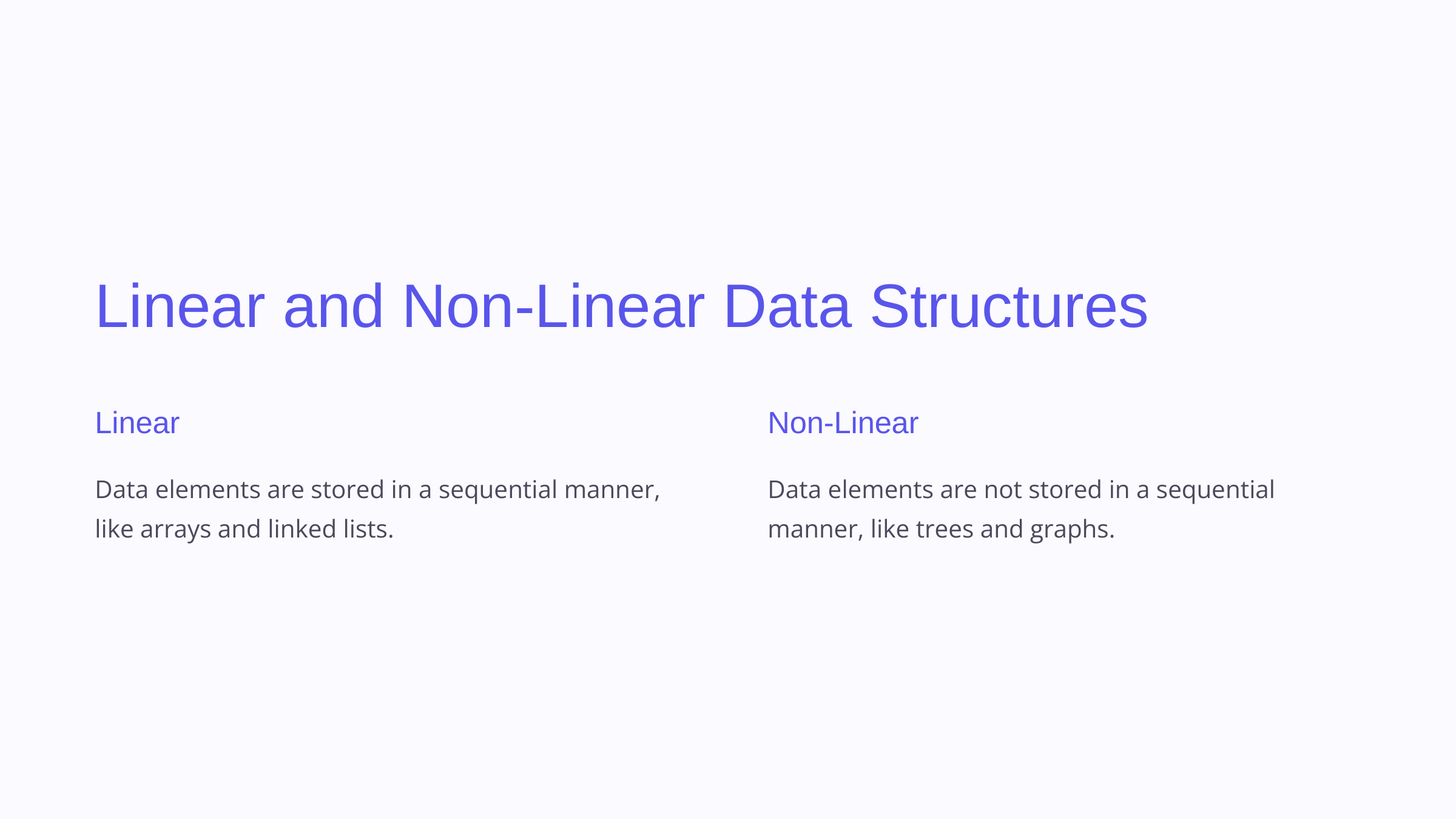

Linear and Non-Linear Data Structures
Linear
Non-Linear
Data elements are stored in a sequential manner, like arrays and linked lists.
Data elements are not stored in a sequential manner, like trees and graphs.